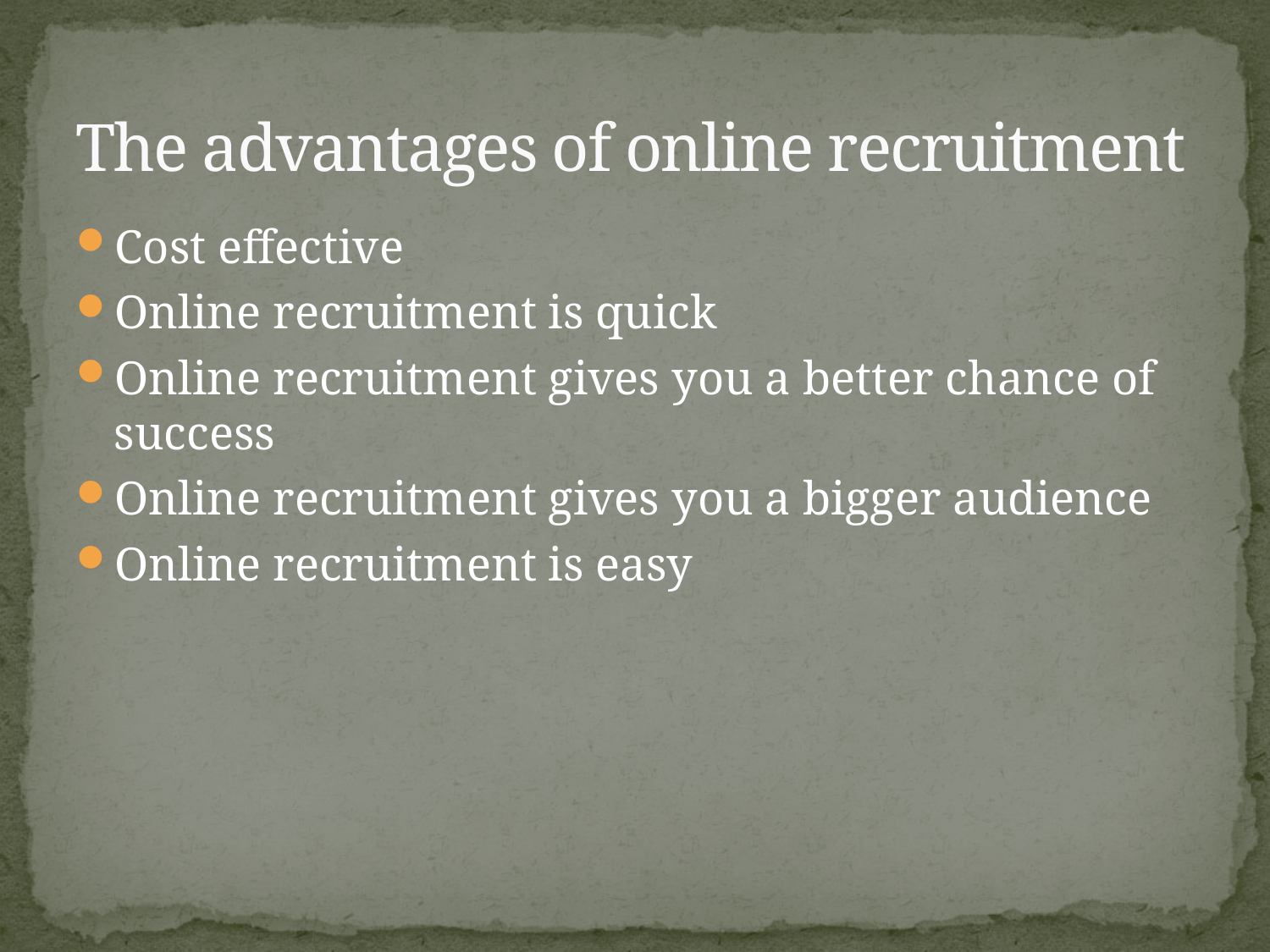

# The advantages of online recruitment
Cost effective
Online recruitment is quick
Online recruitment gives you a better chance of success
Online recruitment gives you a bigger audience
Online recruitment is easy